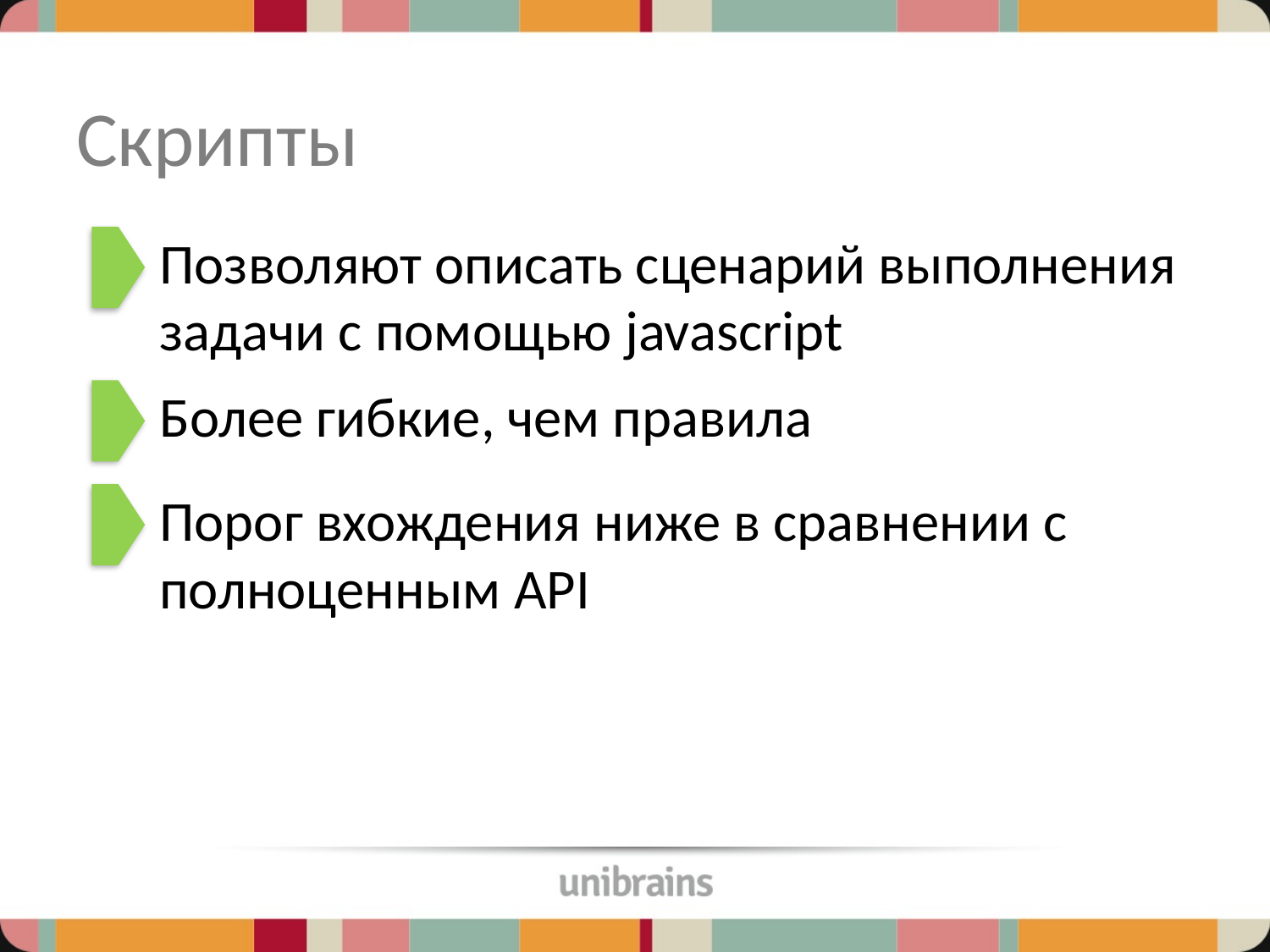

# Скрипты
Позволяют описать сценарий выполнения задачи с помощью javascript

Более гибкие, чем правила

Порог вхождения ниже в сравнении с полноценным API